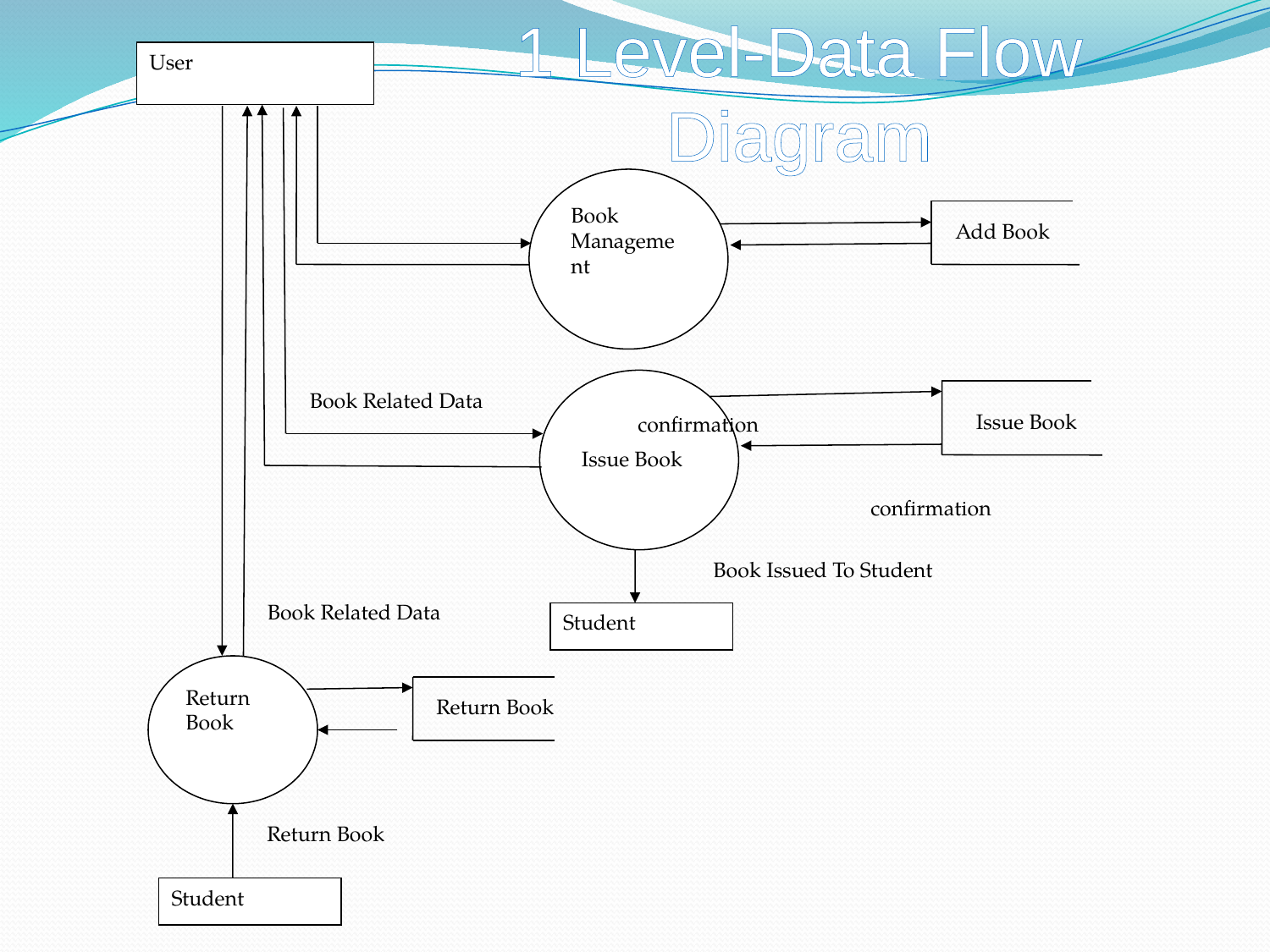

1 Level-Data Flow Diagram
User
Book Management
Add Book

Issue Book
Book Related Data
confirmation
Issue Book
confirmation
Book Issued To Student
Book Related Data
Student
Return Book
Return Book
Return Book
Student